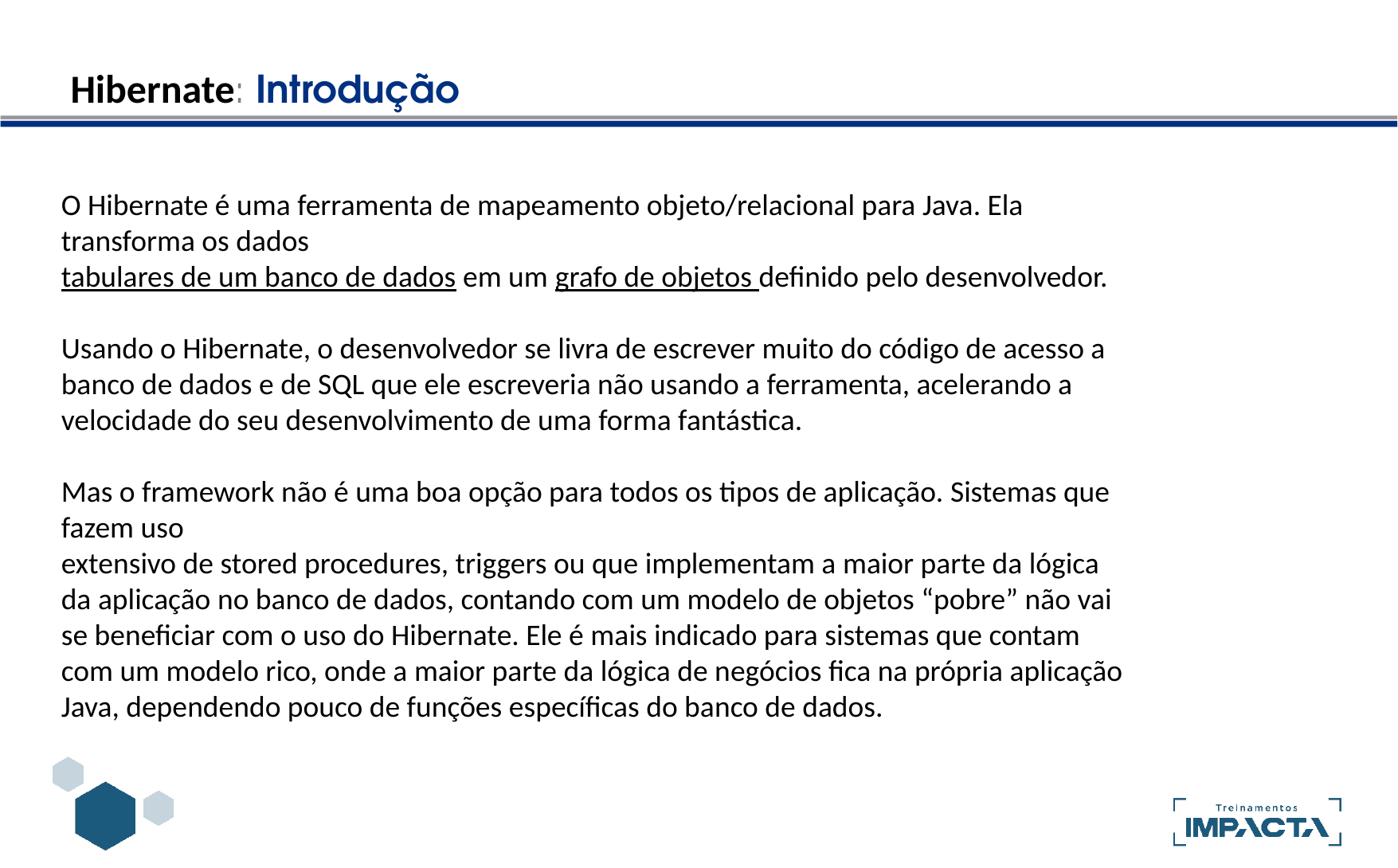

Hibernate: Introdução
O Hibernate é uma ferramenta de mapeamento objeto/relacional para Java. Ela transforma os dados
tabulares de um banco de dados em um grafo de objetos definido pelo desenvolvedor.

Usando o Hibernate, o desenvolvedor se livra de escrever muito do código de acesso a banco de dados e de SQL que ele escreveria não usando a ferramenta, acelerando a velocidade do seu desenvolvimento de uma forma fantástica.

Mas o framework não é uma boa opção para todos os tipos de aplicação. Sistemas que fazem uso
extensivo de stored procedures, triggers ou que implementam a maior parte da lógica da aplicação no banco de dados, contando com um modelo de objetos “pobre” não vai se beneficiar com o uso do Hibernate. Ele é mais indicado para sistemas que contam com um modelo rico, onde a maior parte da lógica de negócios fica na própria aplicação Java, dependendo pouco de funções específicas do banco de dados.